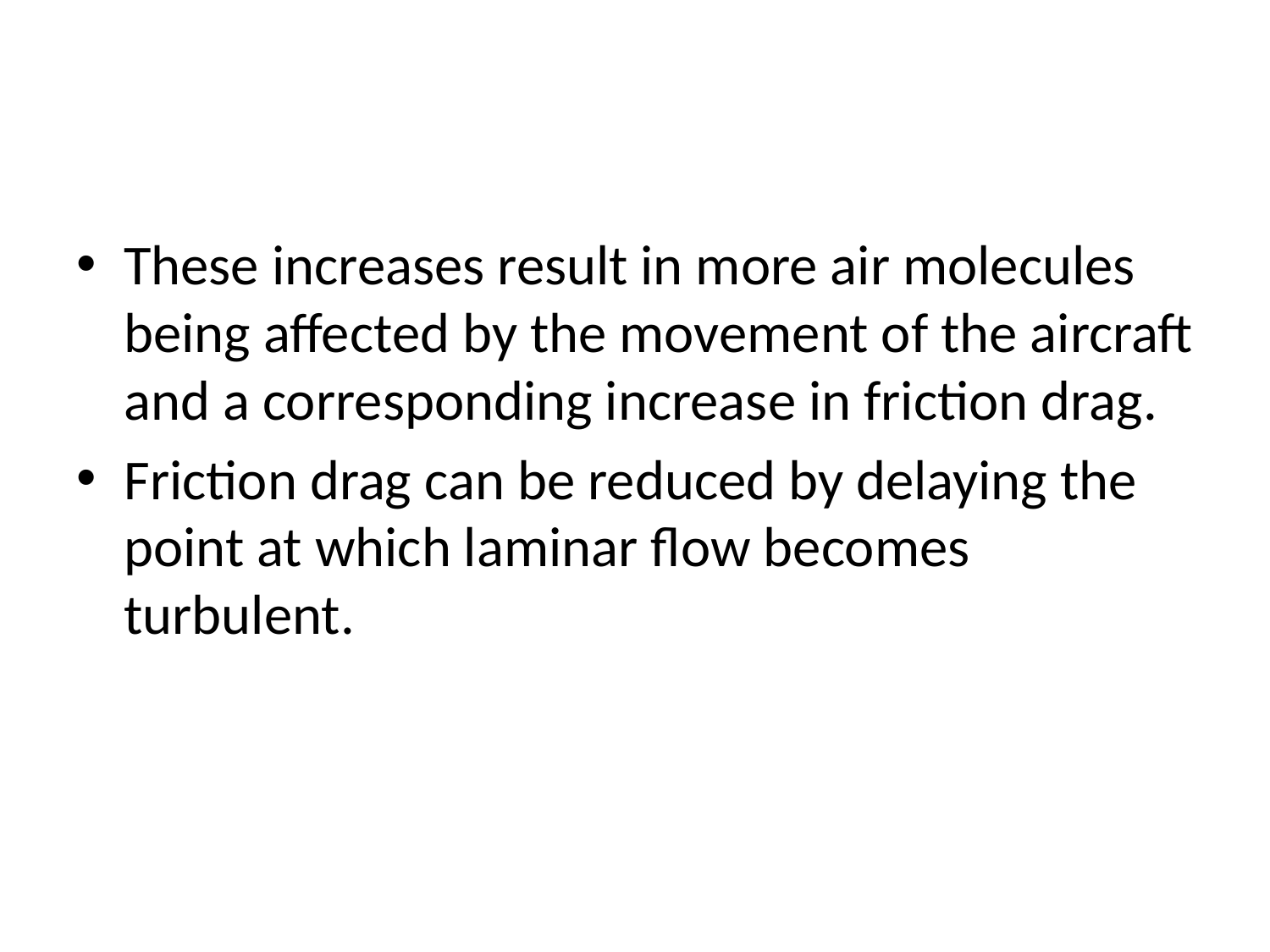

#
These increases result in more air molecules being affected by the movement of the aircraft and a corresponding increase in friction drag.
Friction drag can be reduced by delaying the point at which laminar flow becomes turbulent.